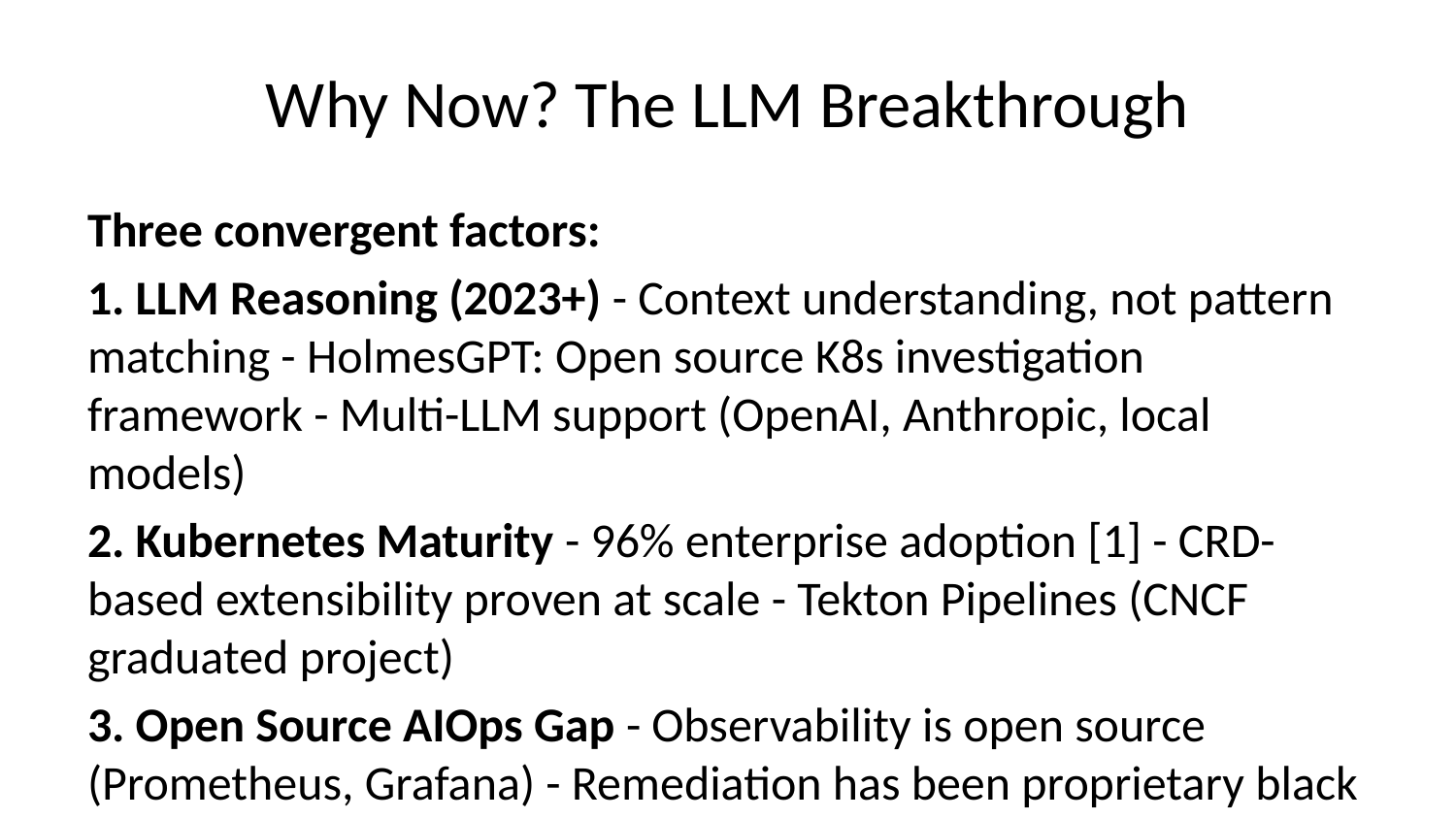

# Why Now? The LLM Breakthrough
Three convergent factors:
1. LLM Reasoning (2023+) - Context understanding, not pattern matching - HolmesGPT: Open source K8s investigation framework - Multi-LLM support (OpenAI, Anthropic, local models)
2. Kubernetes Maturity - 96% enterprise adoption [1] - CRD-based extensibility proven at scale - Tekton Pipelines (CNCF graduated project)
3. Open Source AIOps Gap - Observability is open source (Prometheus, Grafana) - Remediation has been proprietary black boxes - → Kubernaut: First open source remediation platform